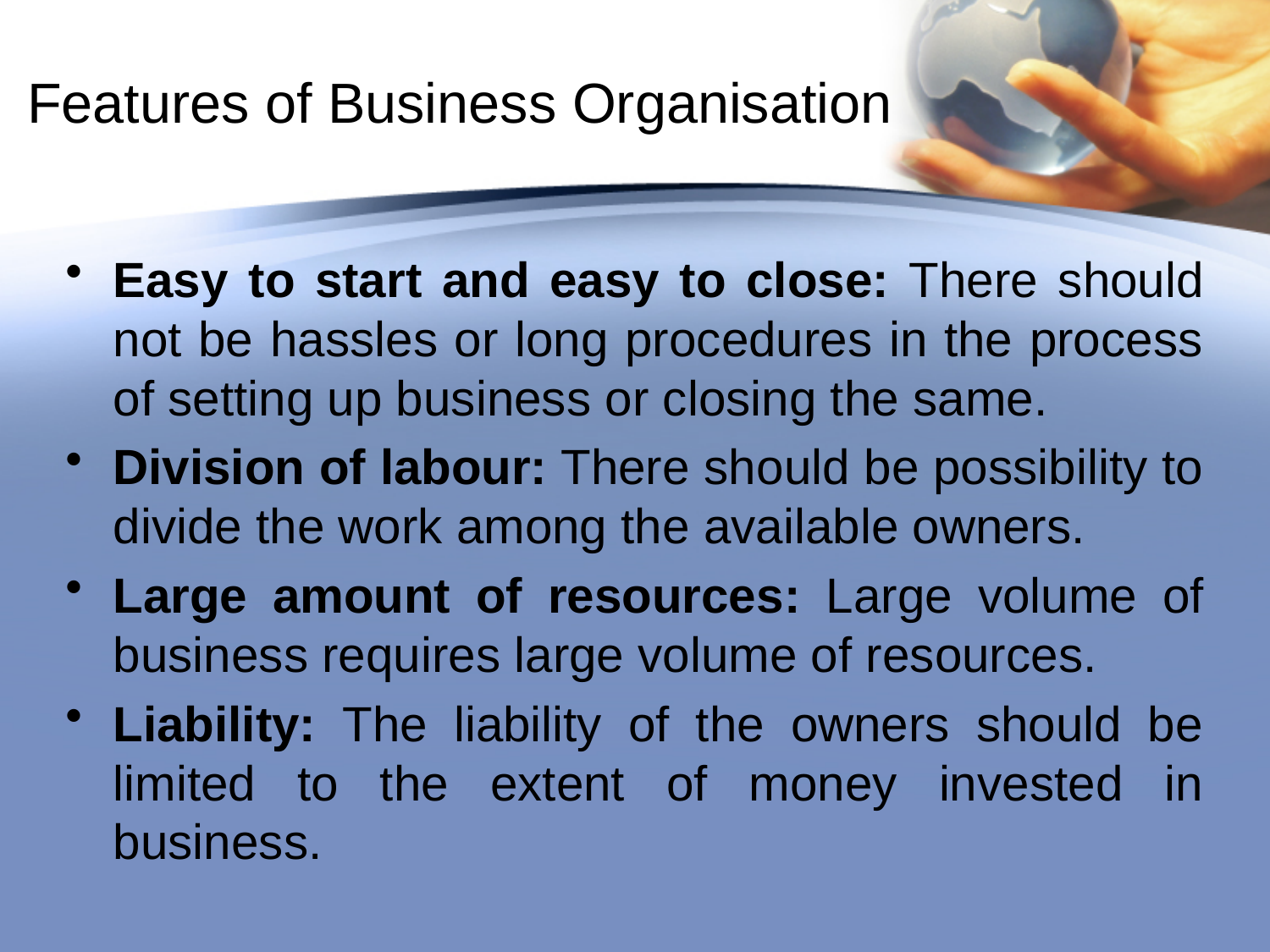

# Features of Business Organisation
Easy to start and easy to close: There should not be hassles or long procedures in the process of setting up business or closing the same.
Division of labour: There should be possibility to divide the work among the available owners.
Large amount of resources: Large volume of business requires large volume of resources.
Liability: The liability of the owners should be limited to the extent of money invested in business.